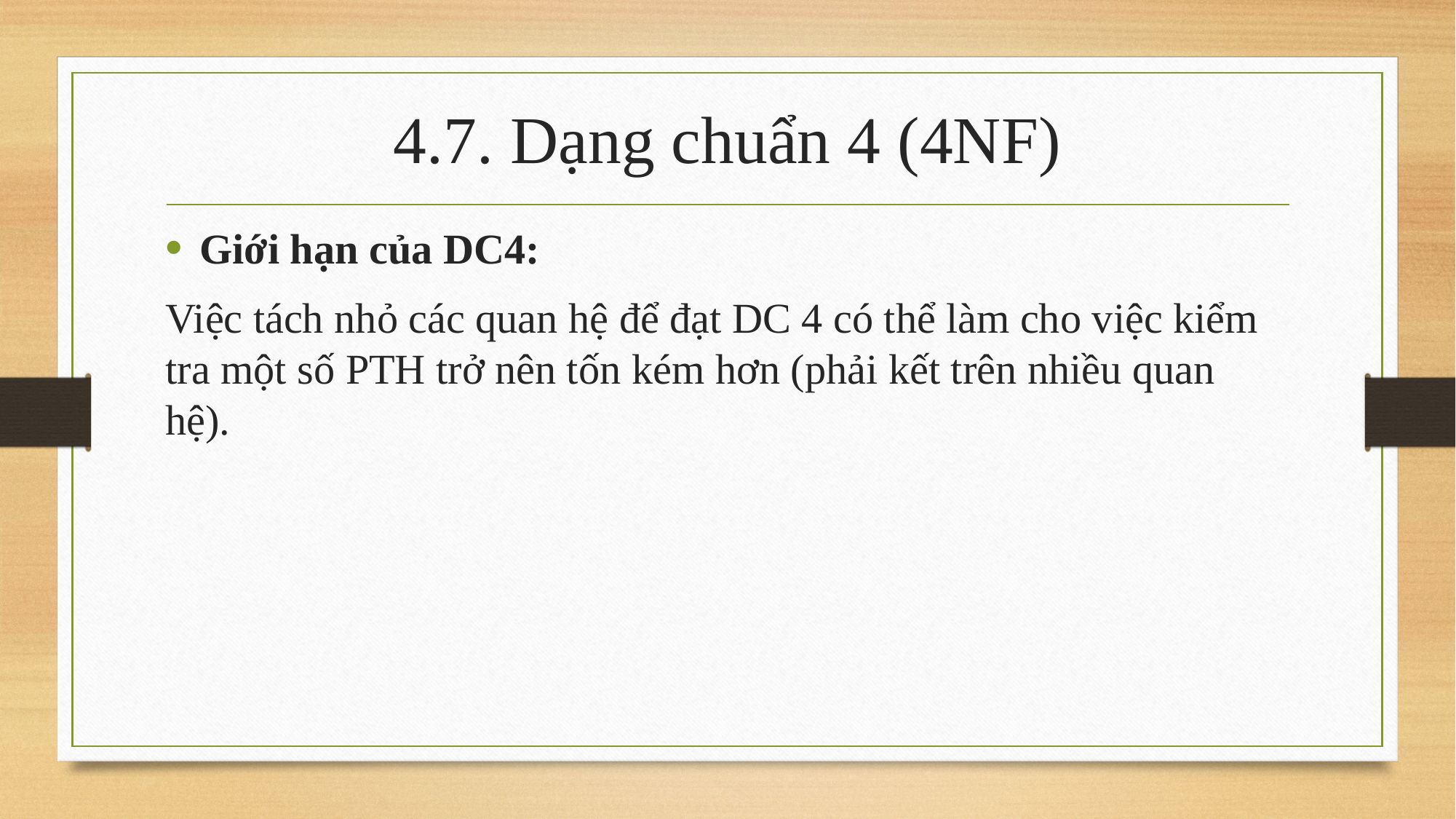

# 4.7. Dạng chuẩn 4 (4NF)
Giới hạn của DC4:
Việc tách nhỏ các quan hệ để đạt DC 4 có thể làm cho việc kiểm tra một số PTH trở nên tốn kém hơn (phải kết trên nhiều quan hệ).